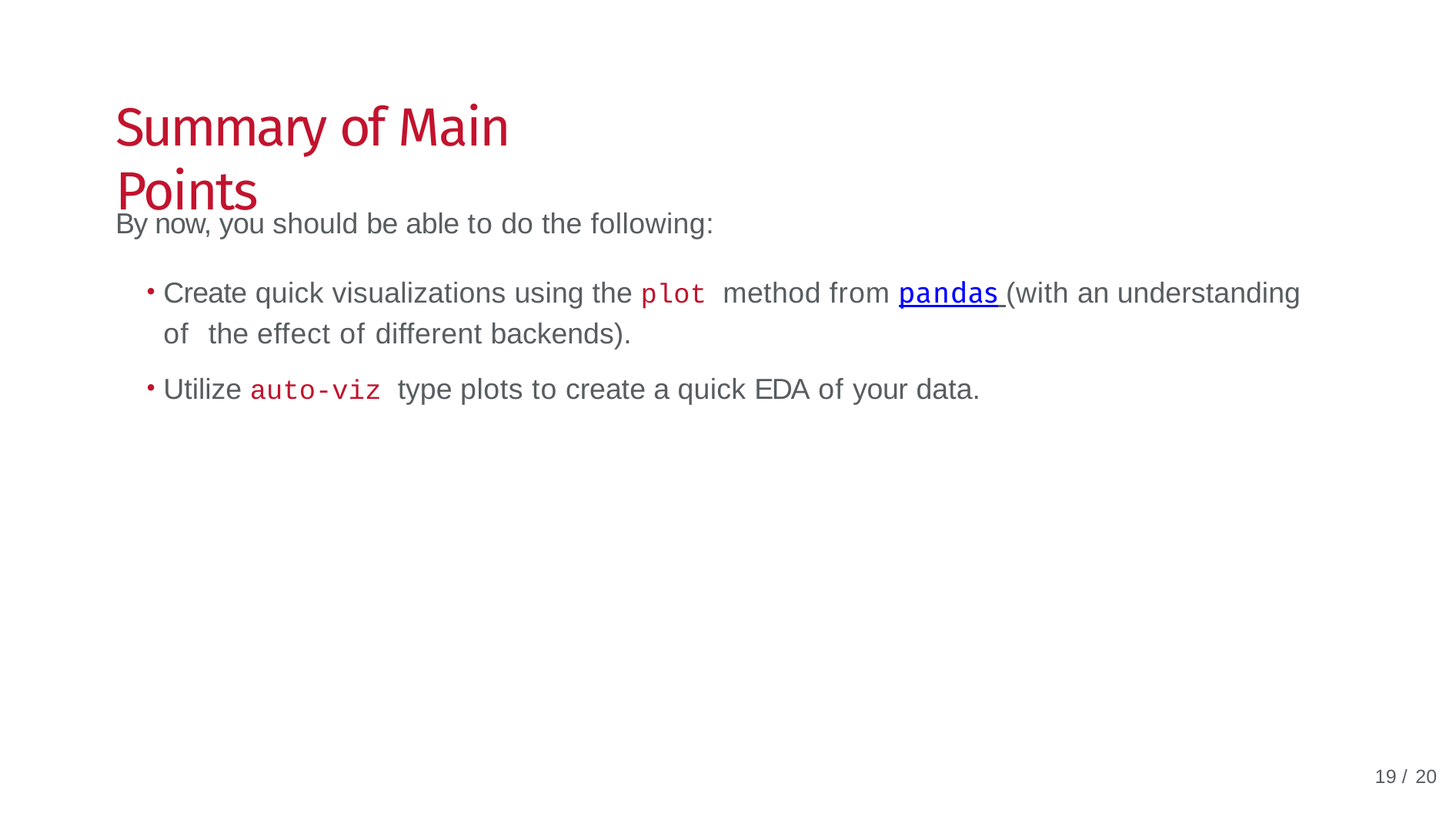

# Summary of Main Points
By now, you should be able to do the following:
Create quick visualizations using the plot method from pandas (with an understanding of  the effect of different backends).
Utilize auto-viz type plots to create a quick EDA of your data.
19 / 20